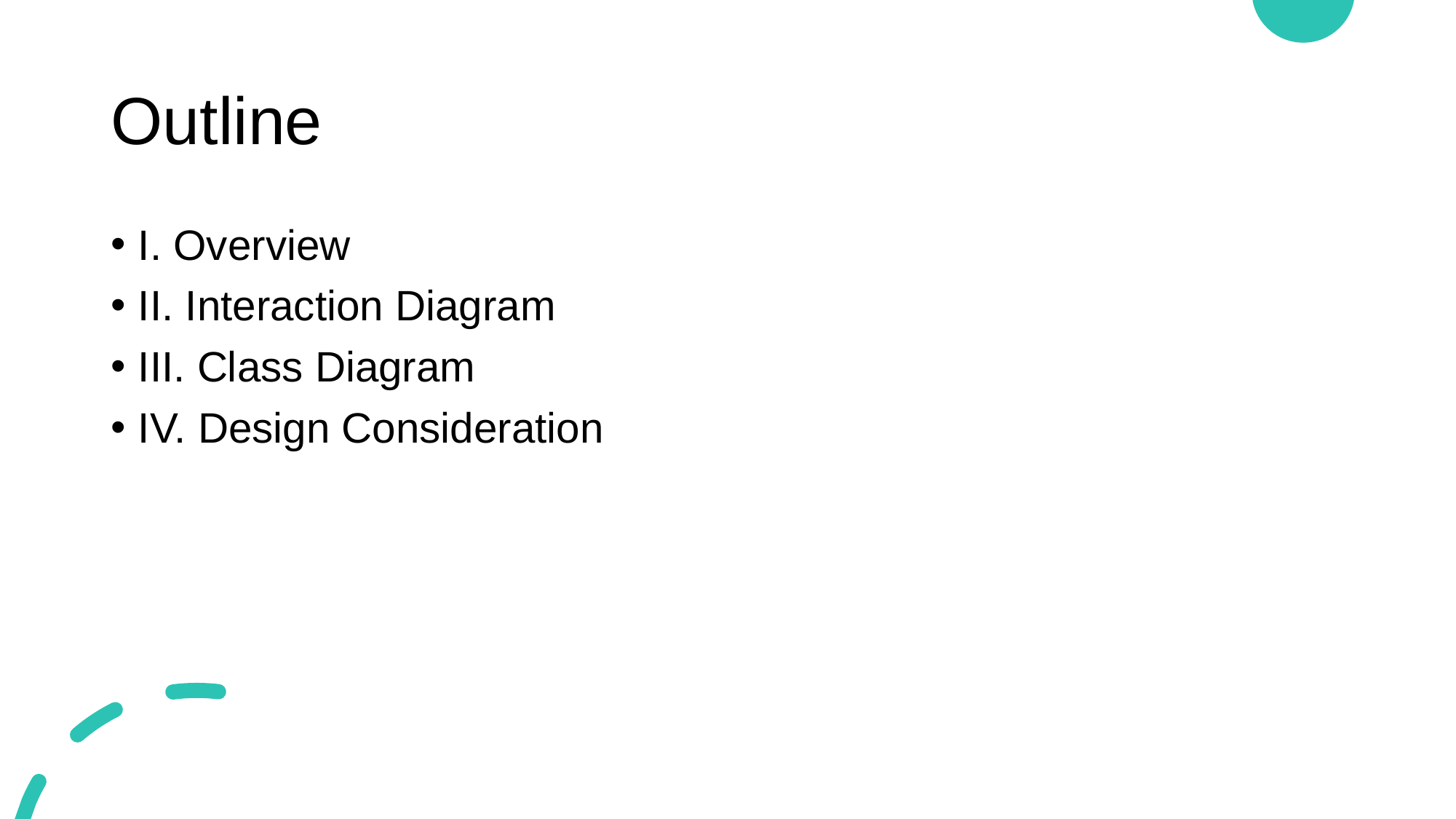

# Outline
I. Overview
II. Interaction Diagram
III. Class Diagram
IV. Design Consideration